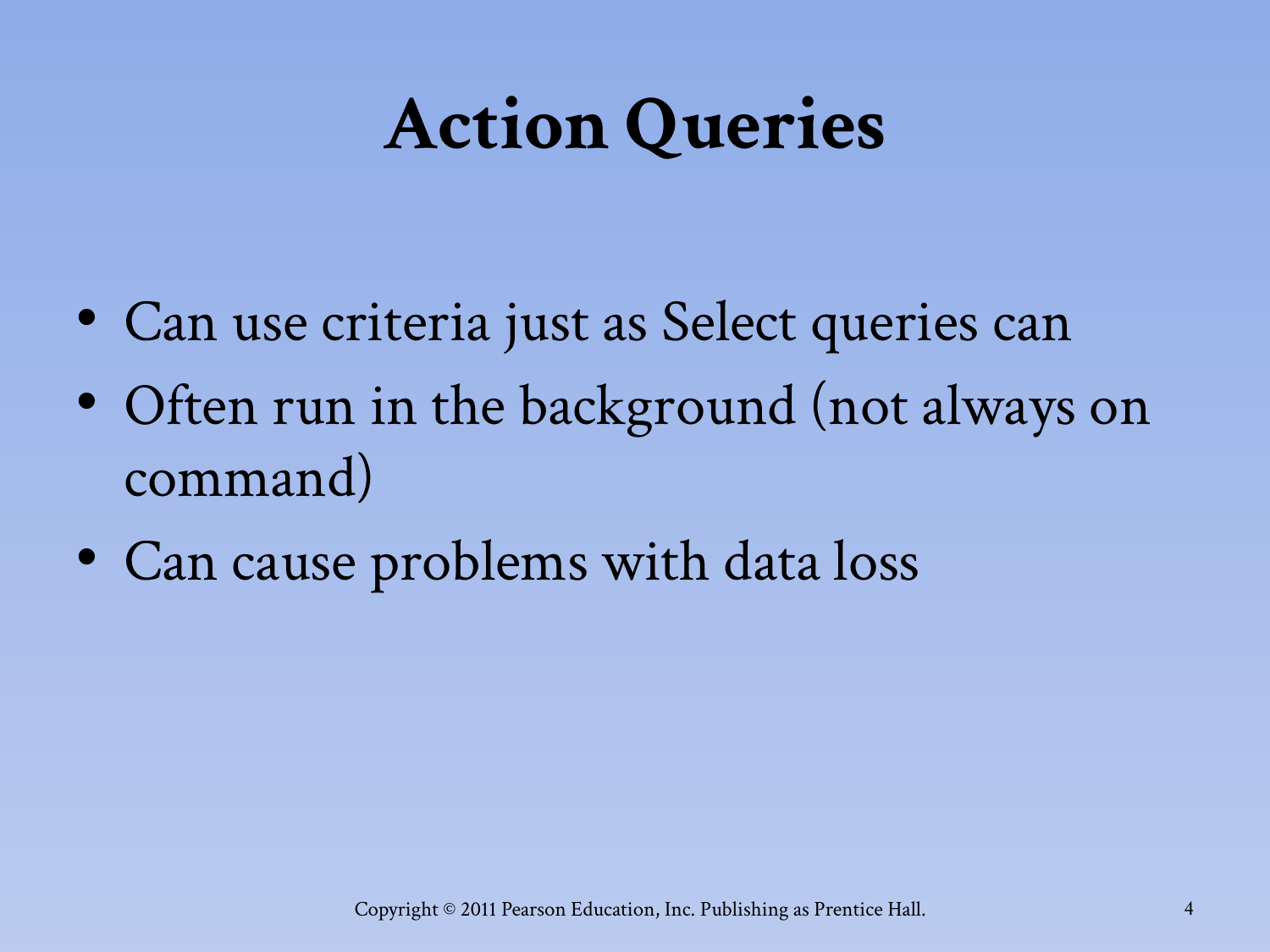

# Action Queries

Can use criteria just as Select queries can
Often run in the background (not always on command)
Can cause problems with data loss

Copyright © 2011 Pearson Education, Inc. Publishing as Prentice Hall.

4